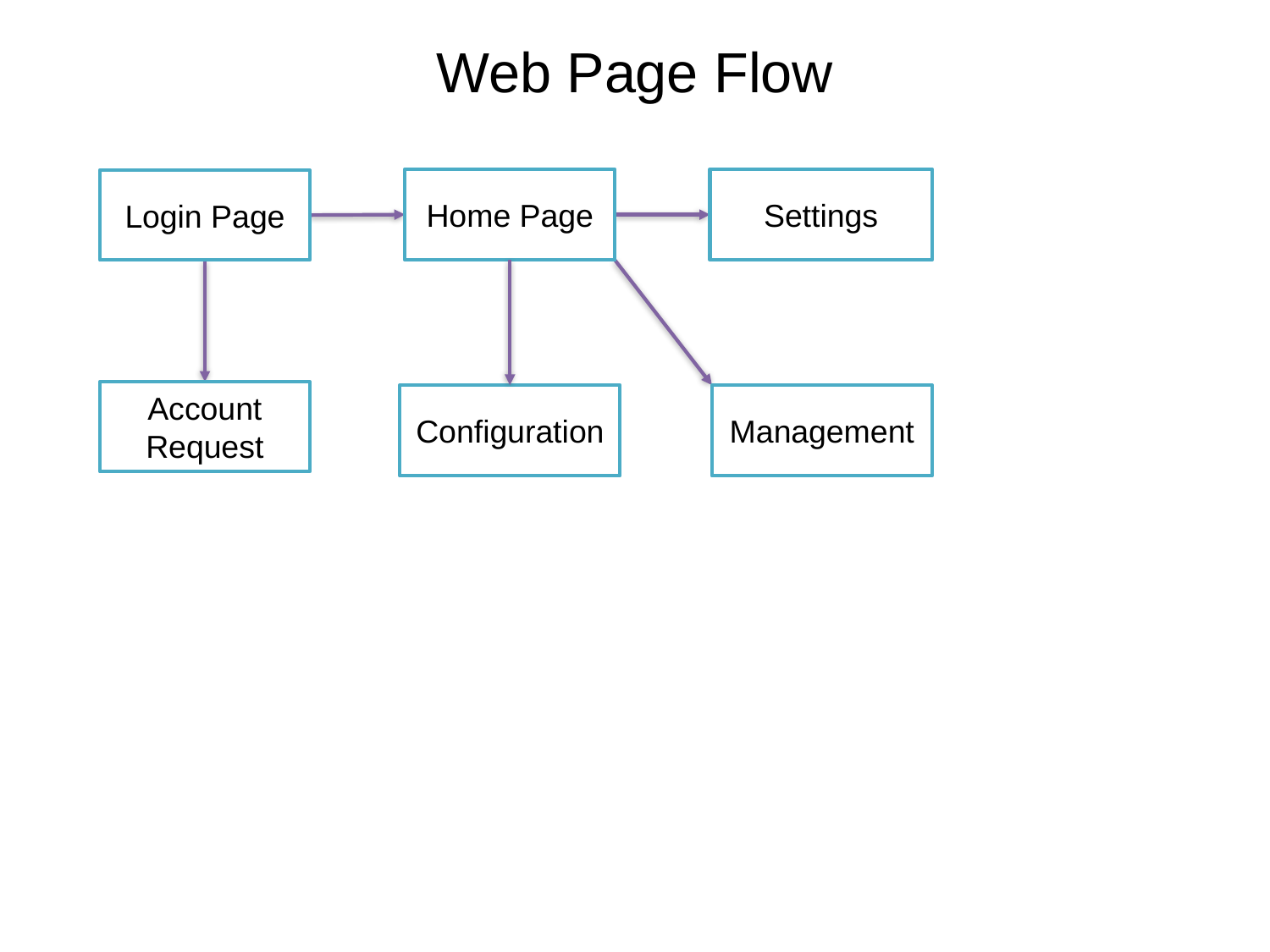

# Web Page Flow
Settings
Home Page
Login Page
Account Request
Configuration
Management